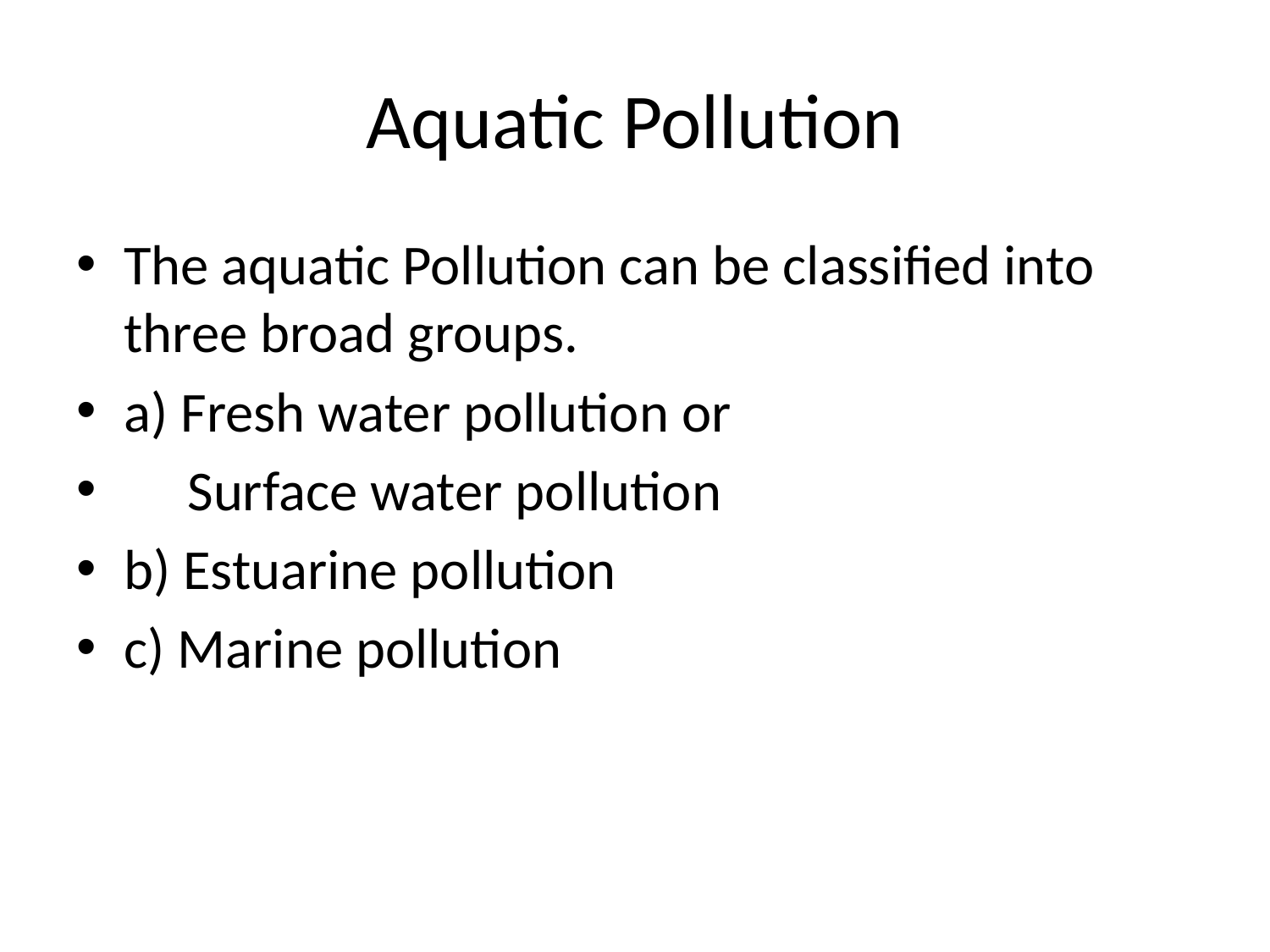

# Aquatic Pollution
The aquatic Pollution can be classified into three broad groups.
a) Fresh water pollution or
     Surface water pollution
b) Estuarine pollution
c) Marine pollution